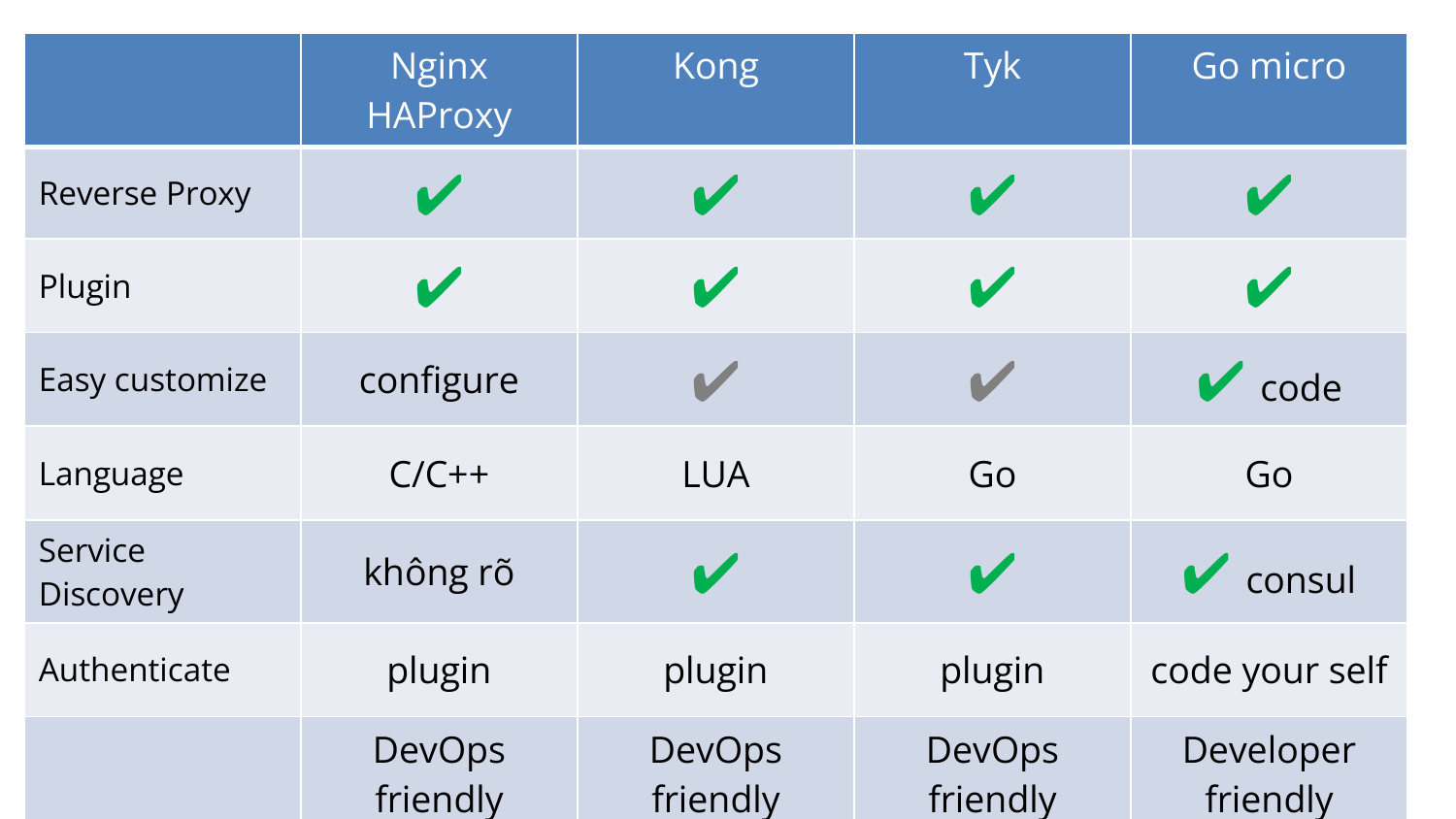

|  | Nginx HAProxy | Kong | Tyk | Go micro |
| --- | --- | --- | --- | --- |
| Reverse Proxy | ✔ | ✔ | ✔ | ✔ |
| Plugin | ✔ | ✔ | ✔ | ✔ |
| Easy customize | configure | ✔ | ✔ | ✔ code |
| Language | C/C++ | LUA | Go | Go |
| Service Discovery | không rõ | ✔ | ✔ | ✔ consul |
| Authenticate | plugin | plugin | plugin | code your self |
|  | DevOps friendly | DevOps friendly | DevOps friendly | Developer friendly |